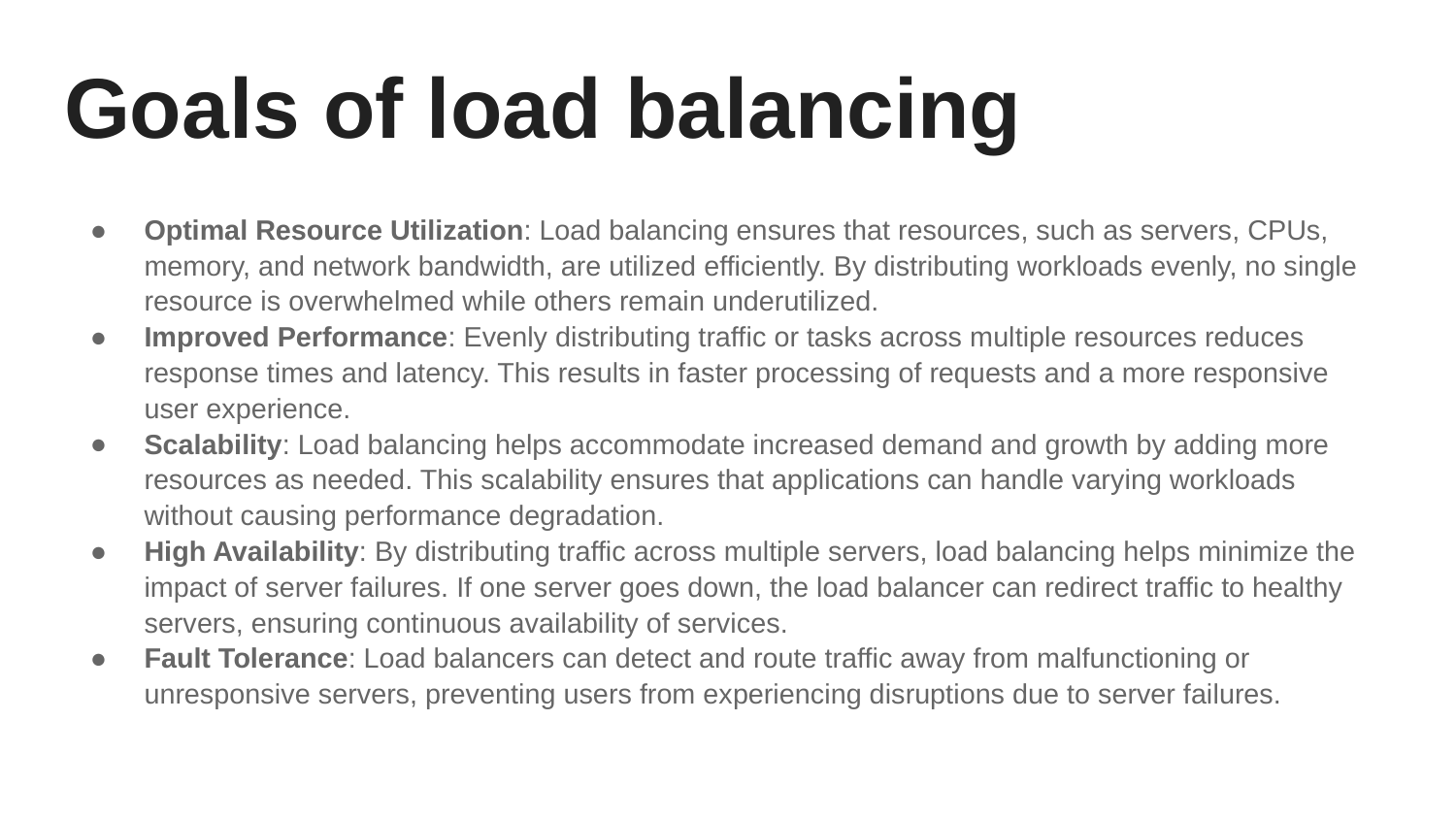

# Goals of load balancing
Optimal Resource Utilization: Load balancing ensures that resources, such as servers, CPUs, memory, and network bandwidth, are utilized efficiently. By distributing workloads evenly, no single resource is overwhelmed while others remain underutilized.
Improved Performance: Evenly distributing traffic or tasks across multiple resources reduces response times and latency. This results in faster processing of requests and a more responsive user experience.
Scalability: Load balancing helps accommodate increased demand and growth by adding more resources as needed. This scalability ensures that applications can handle varying workloads without causing performance degradation.
High Availability: By distributing traffic across multiple servers, load balancing helps minimize the impact of server failures. If one server goes down, the load balancer can redirect traffic to healthy servers, ensuring continuous availability of services.
Fault Tolerance: Load balancers can detect and route traffic away from malfunctioning or unresponsive servers, preventing users from experiencing disruptions due to server failures.